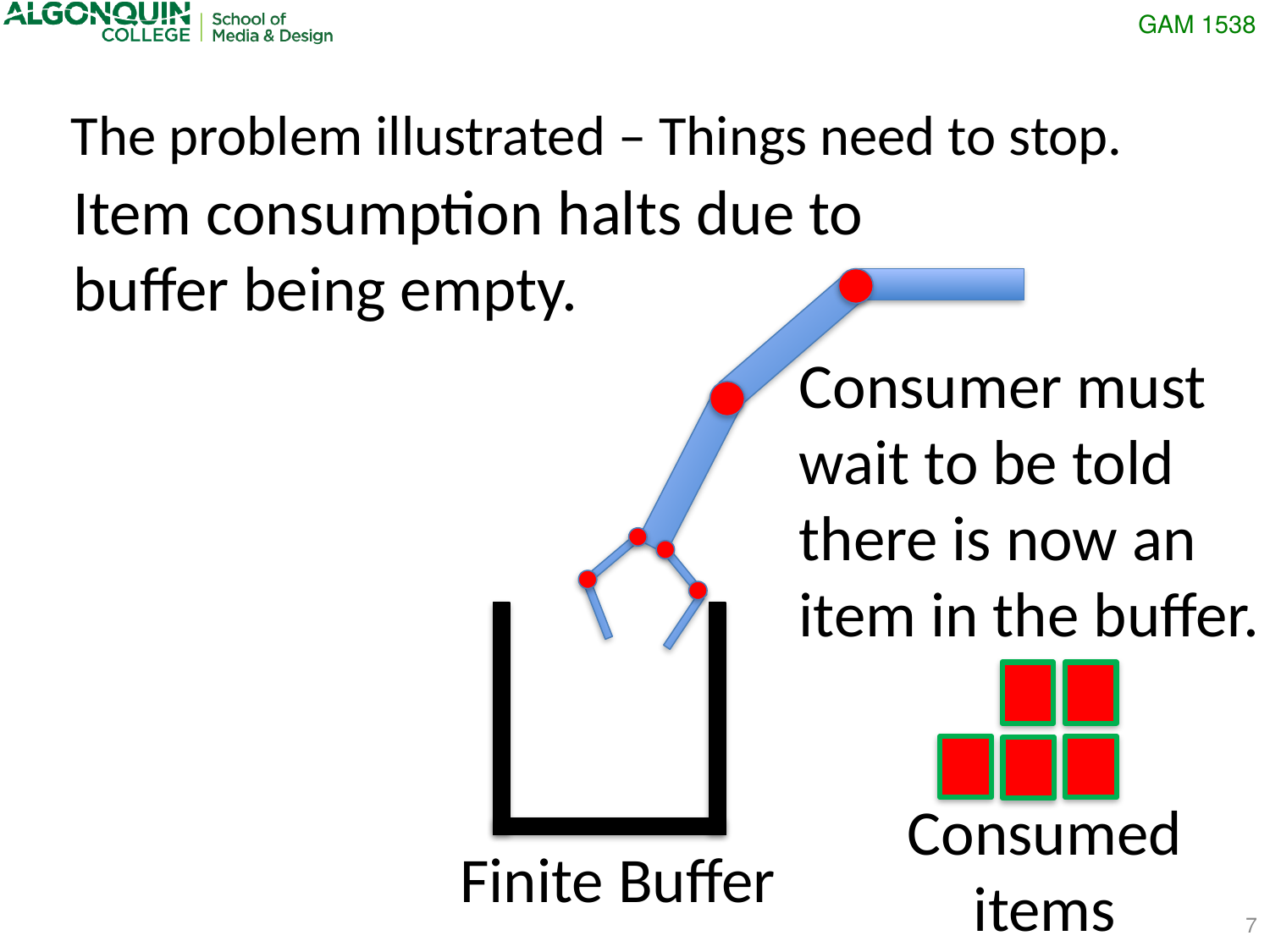

The problem illustrated – Things need to stop.
Item consumption halts due to
buffer being empty.

Consumer must
wait to be told there is now an item in the buffer.

Consumed
items
Finite Buffer
7